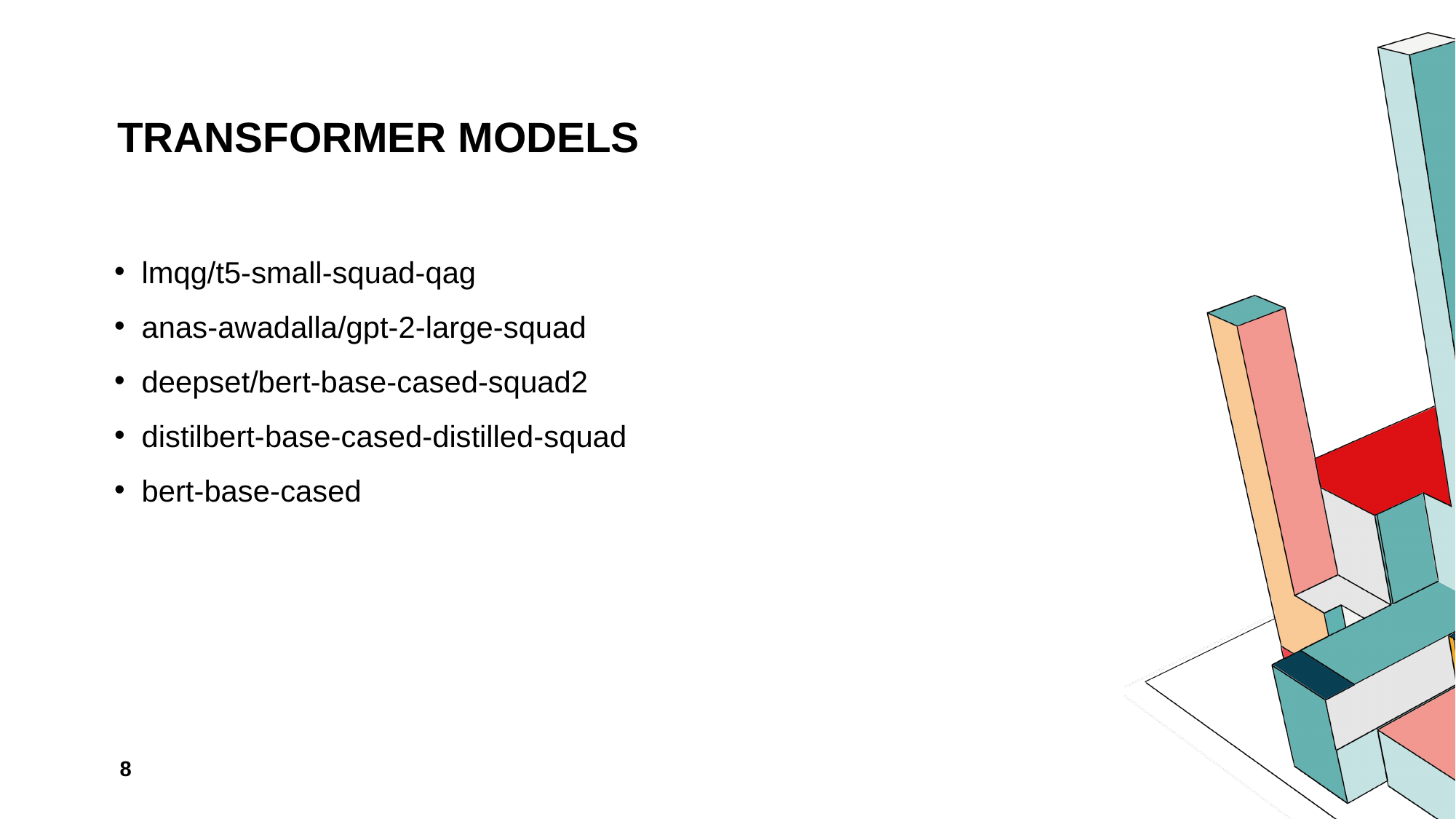

# Transformer Models
lmqg/t5-small-squad-qag
anas-awadalla/gpt-2-large-squad
deepset/bert-base-cased-squad2
distilbert-base-cased-distilled-squad
bert-base-cased
8